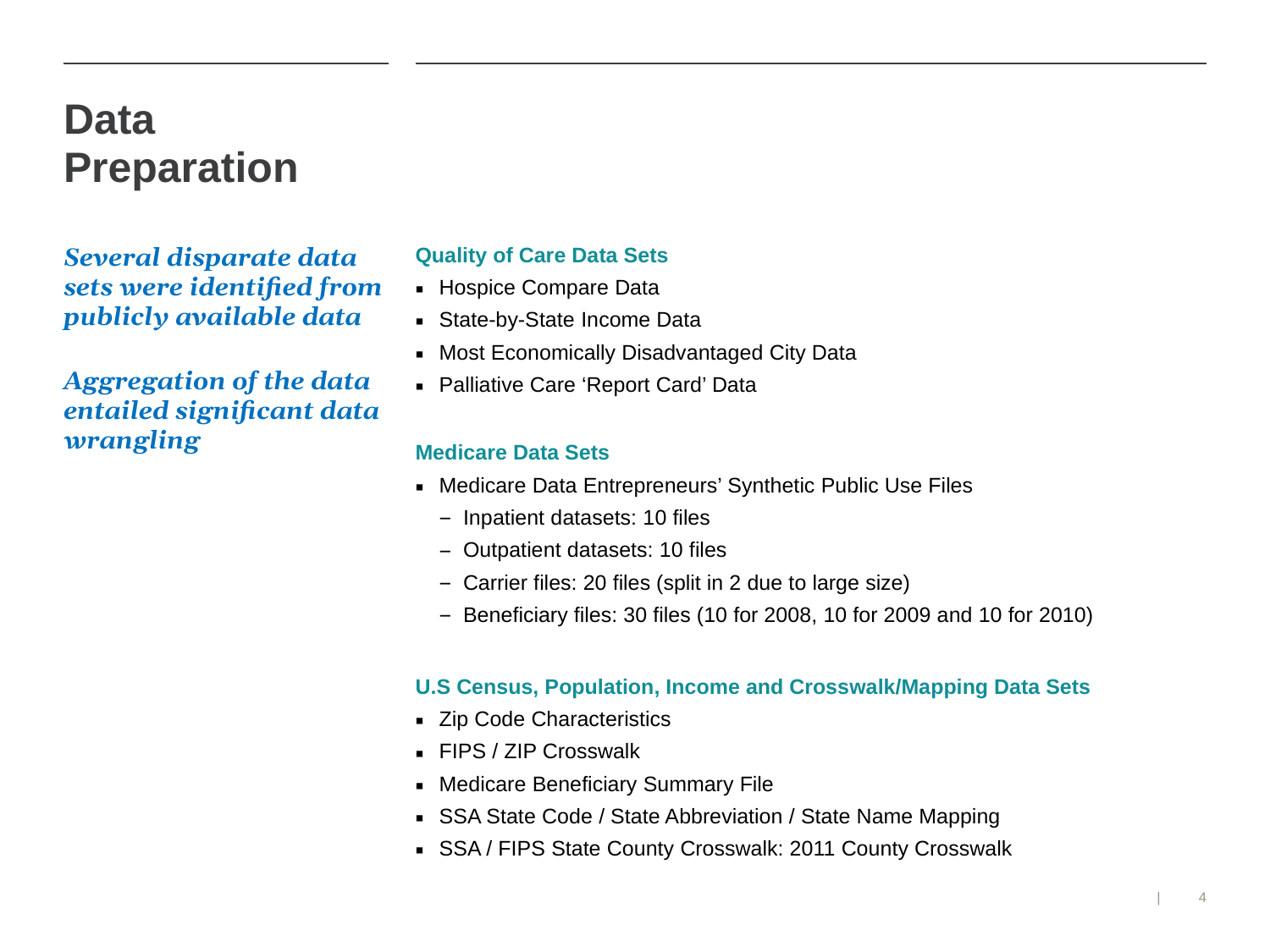

# Data Preparation
Several disparate data sets were identified from publicly available data
Aggregation of the data entailed significant data wrangling
Quality of Care Data Sets
Hospice Compare Data
State-by-State Income Data
Most Economically Disadvantaged City Data
Palliative Care ‘Report Card’ Data

Medicare Data Sets
Medicare Data Entrepreneurs’ Synthetic Public Use Files
Inpatient datasets: 10 files
Outpatient datasets: 10 files
Carrier files: 20 files (split in 2 due to large size)
Beneficiary files: 30 files (10 for 2008, 10 for 2009 and 10 for 2010)

U.S Census, Population, Income and Crosswalk/Mapping Data Sets
Zip Code Characteristics
FIPS / ZIP Crosswalk
Medicare Beneficiary Summary File
SSA State Code / State Abbreviation / State Name Mapping
SSA / FIPS State County Crosswalk: 2011 County Crosswalk